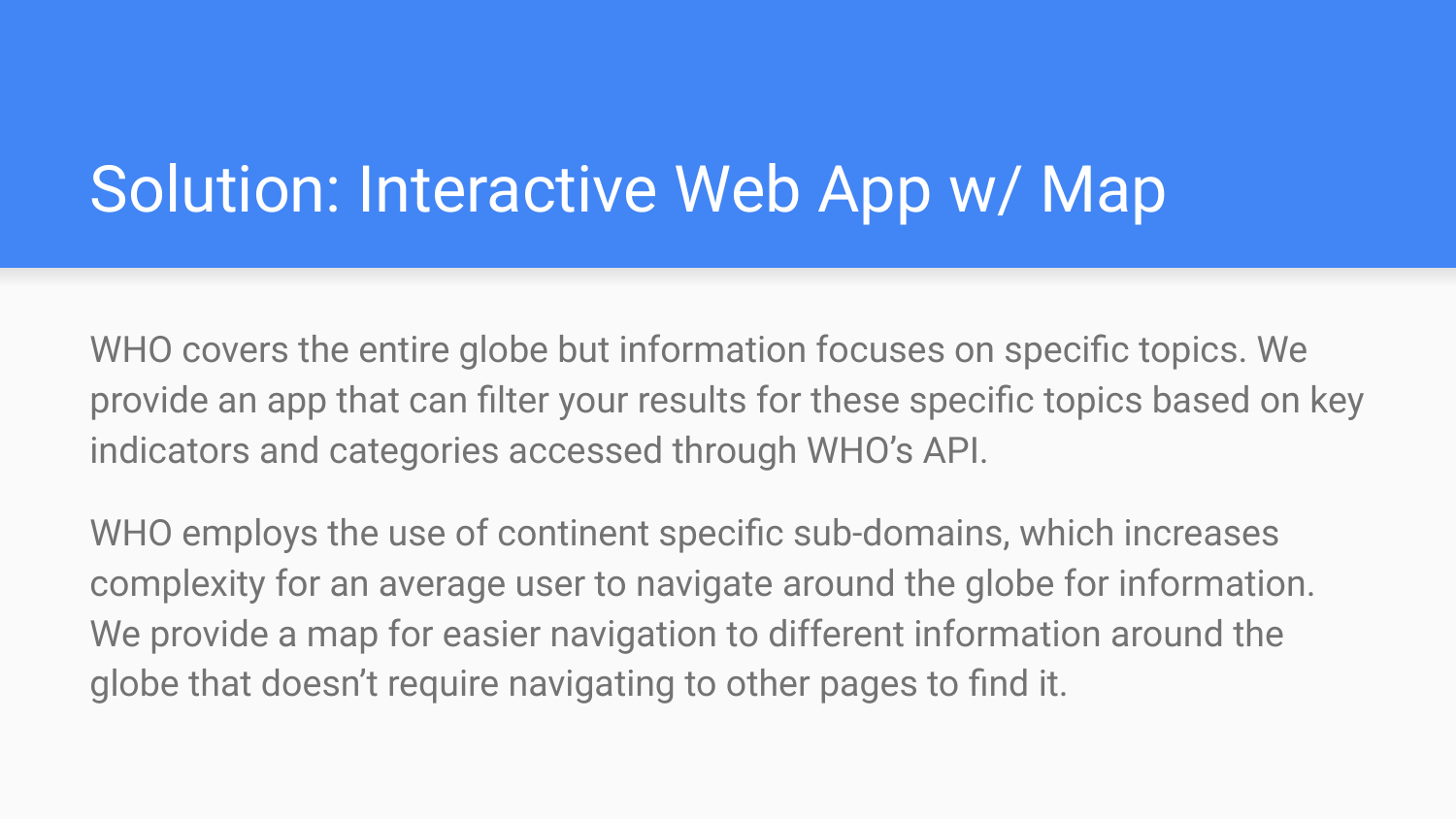

# Solution: Interactive Web App w/ Map
WHO covers the entire globe but information focuses on specific topics. We provide an app that can filter your results for these specific topics based on key indicators and categories accessed through WHO’s API.
WHO employs the use of continent specific sub-domains, which increases complexity for an average user to navigate around the globe for information. We provide a map for easier navigation to different information around the globe that doesn’t require navigating to other pages to find it.